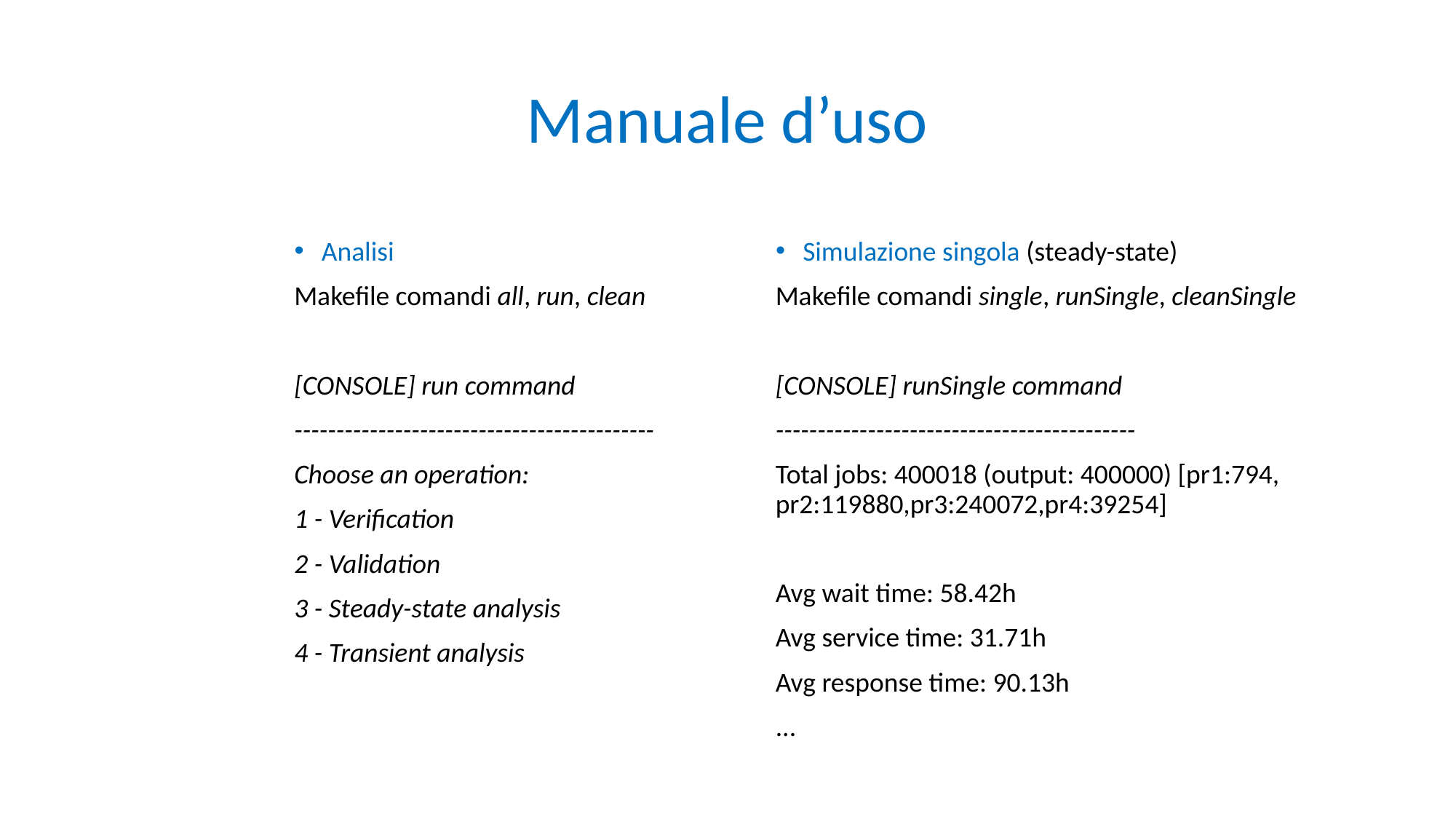

Manuale d’uso
Analisi
Makefile comandi all, run, clean

[CONSOLE] run command
-------------------------------------------
Choose an operation:
1 - Verification
2 - Validation
3 - Steady-state analysis
4 - Transient analysis
Simulazione singola (steady-state)
Makefile comandi single, runSingle, cleanSingle

[CONSOLE] runSingle command
-------------------------------------------
Total jobs: 400018 (output: 400000) [pr1:794, pr2:119880,pr3:240072,pr4:39254]

Avg wait time: 58.42h
Avg service time: 31.71h
Avg response time: 90.13h
...